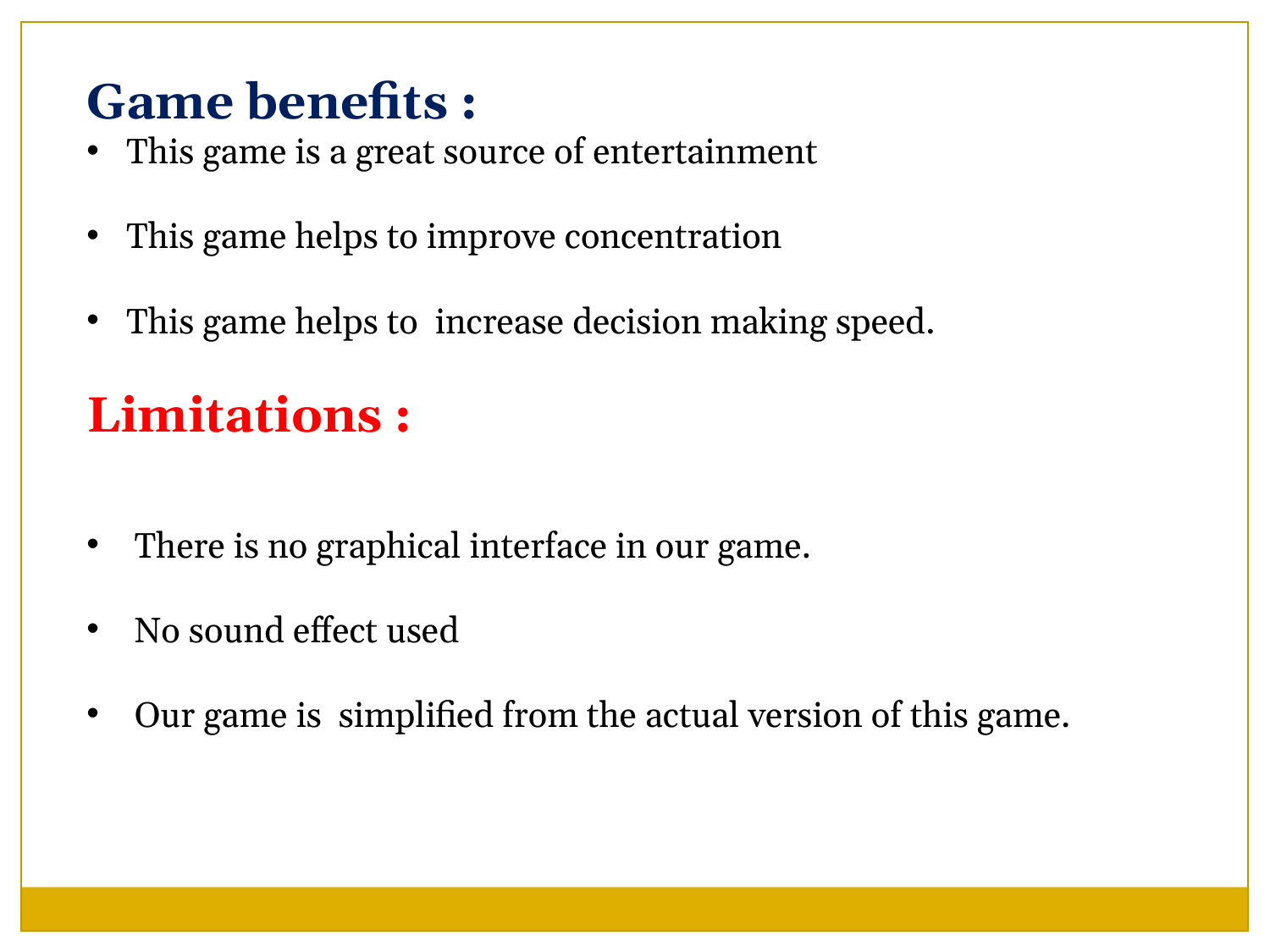

Game benefits :
This game is a great source of entertainment

This game helps to improve concentration

This game helps to  increase decision making speed.

Limitations :

There is no graphical interface in our game.

No sound effect used

Our game is  simplified from the actual version of this game.